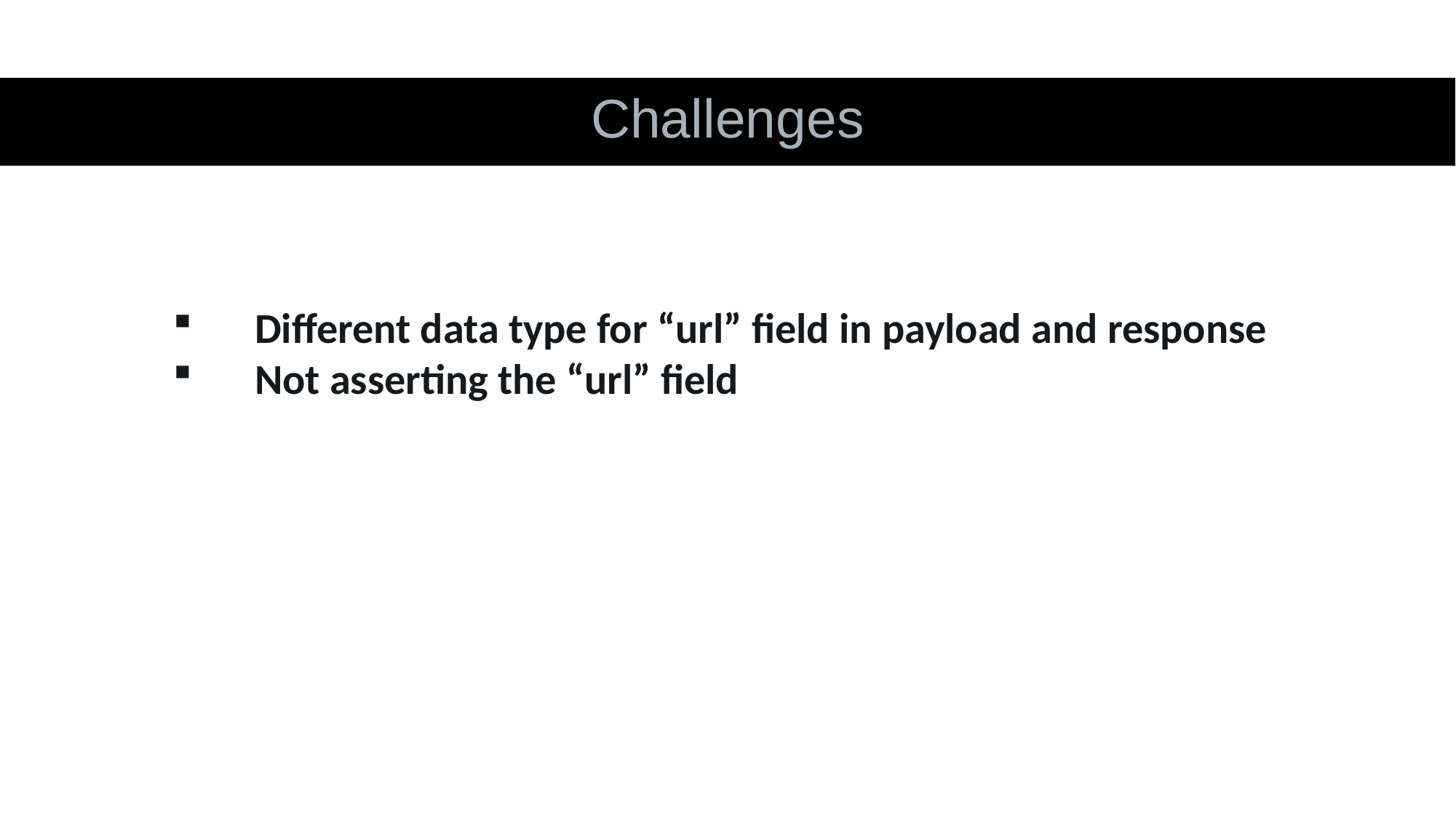

Challenges
Different data type for “url” field in payload and response
Not asserting the “url” field